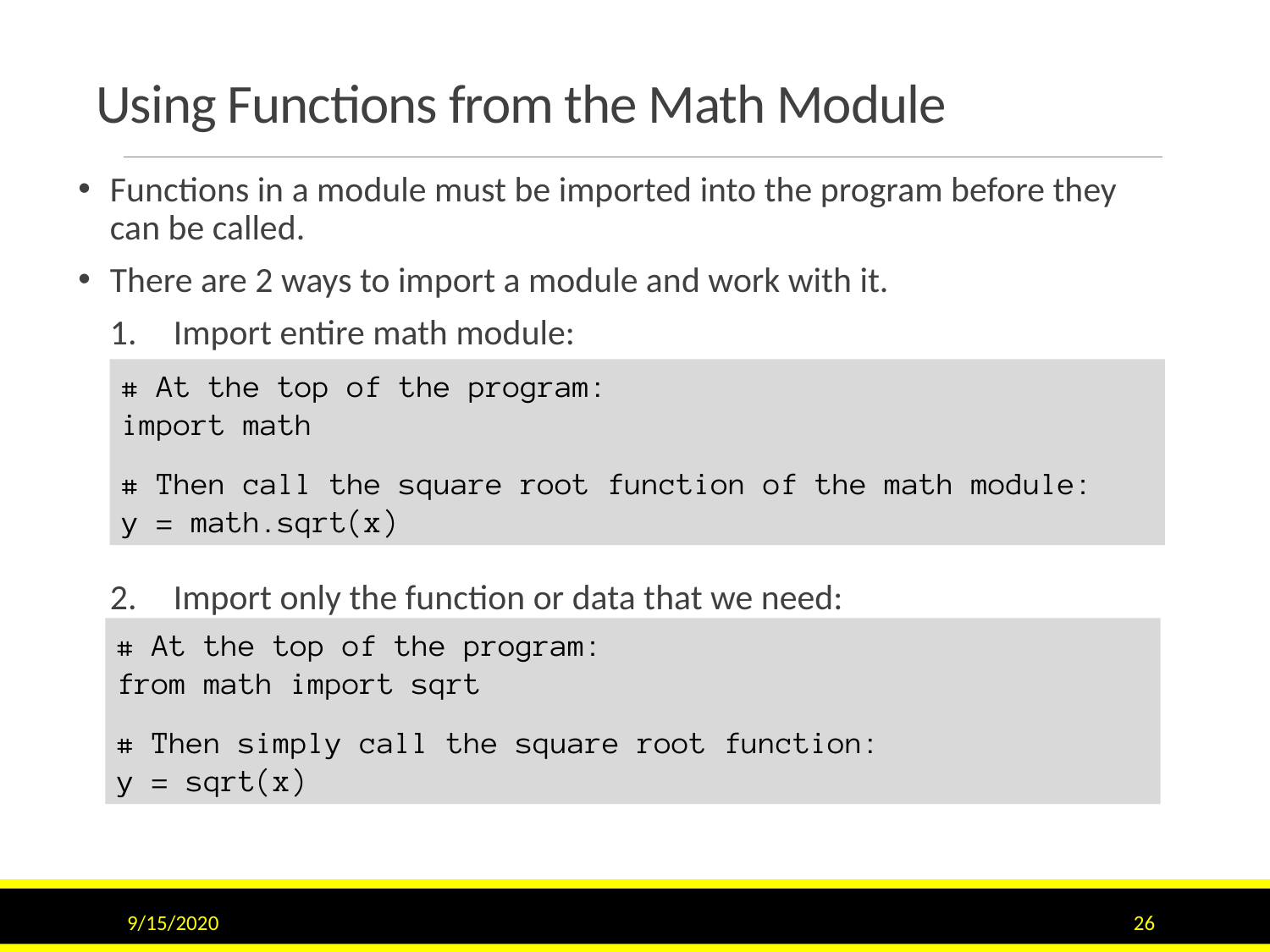

# Using Functions from the Math Module
Functions in a module must be imported into the program before they can be called.
There are 2 ways to import a module and work with it.
Import entire math module:

Import only the function or data that we need:

# At the top of the program:
import math
# Then call the square root function of the math module:
y = math.sqrt(x)
# At the top of the program:
from math import sqrt
# Then simply call the square root function:
y = sqrt(x)
9/15/2020
26